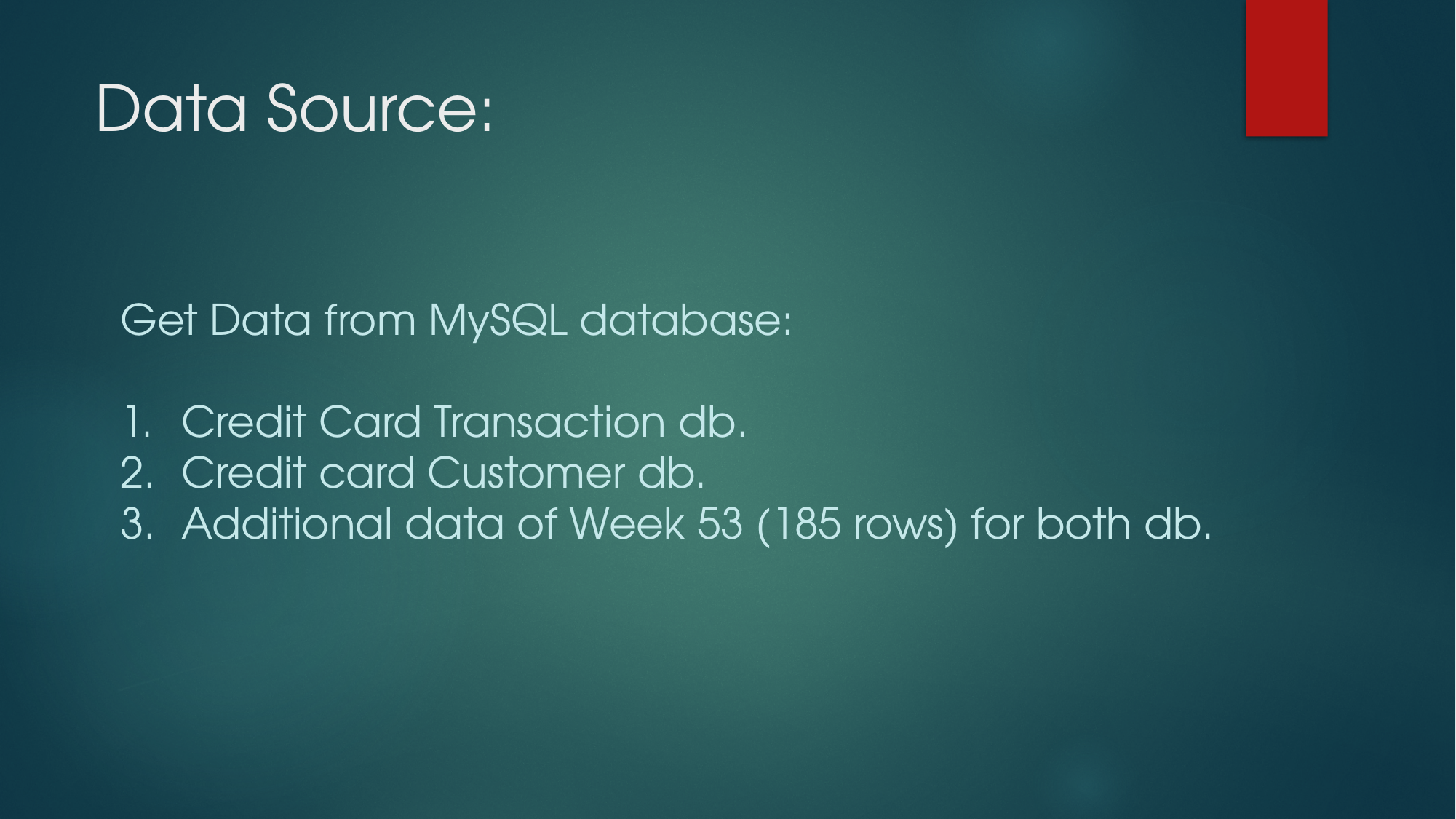

# Data Source:
Get Data from MySQL database:

Credit Card Transaction db.
Credit card Customer db.
Additional data of Week 53 (185 rows) for both db.